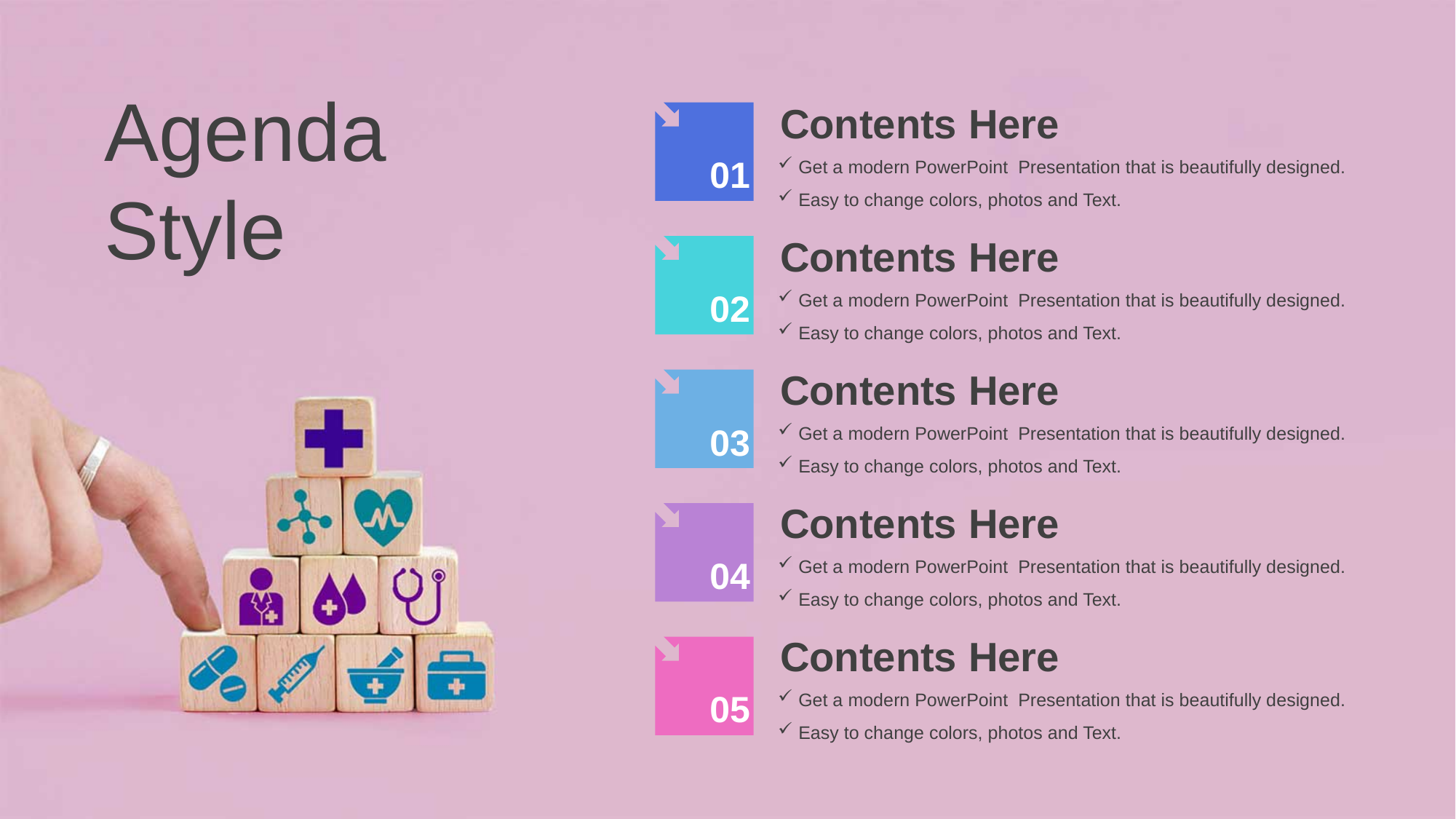

Agenda Style
Contents Here
Get a modern PowerPoint  Presentation that is beautifully designed.
Easy to change colors, photos and Text.

01
Contents Here
Get a modern PowerPoint  Presentation that is beautifully designed.
Easy to change colors, photos and Text.

02
Contents Here
Get a modern PowerPoint  Presentation that is beautifully designed.
Easy to change colors, photos and Text.

03
Contents Here
Get a modern PowerPoint  Presentation that is beautifully designed.
Easy to change colors, photos and Text.

04
Contents Here
Get a modern PowerPoint  Presentation that is beautifully designed.
Easy to change colors, photos and Text.

05